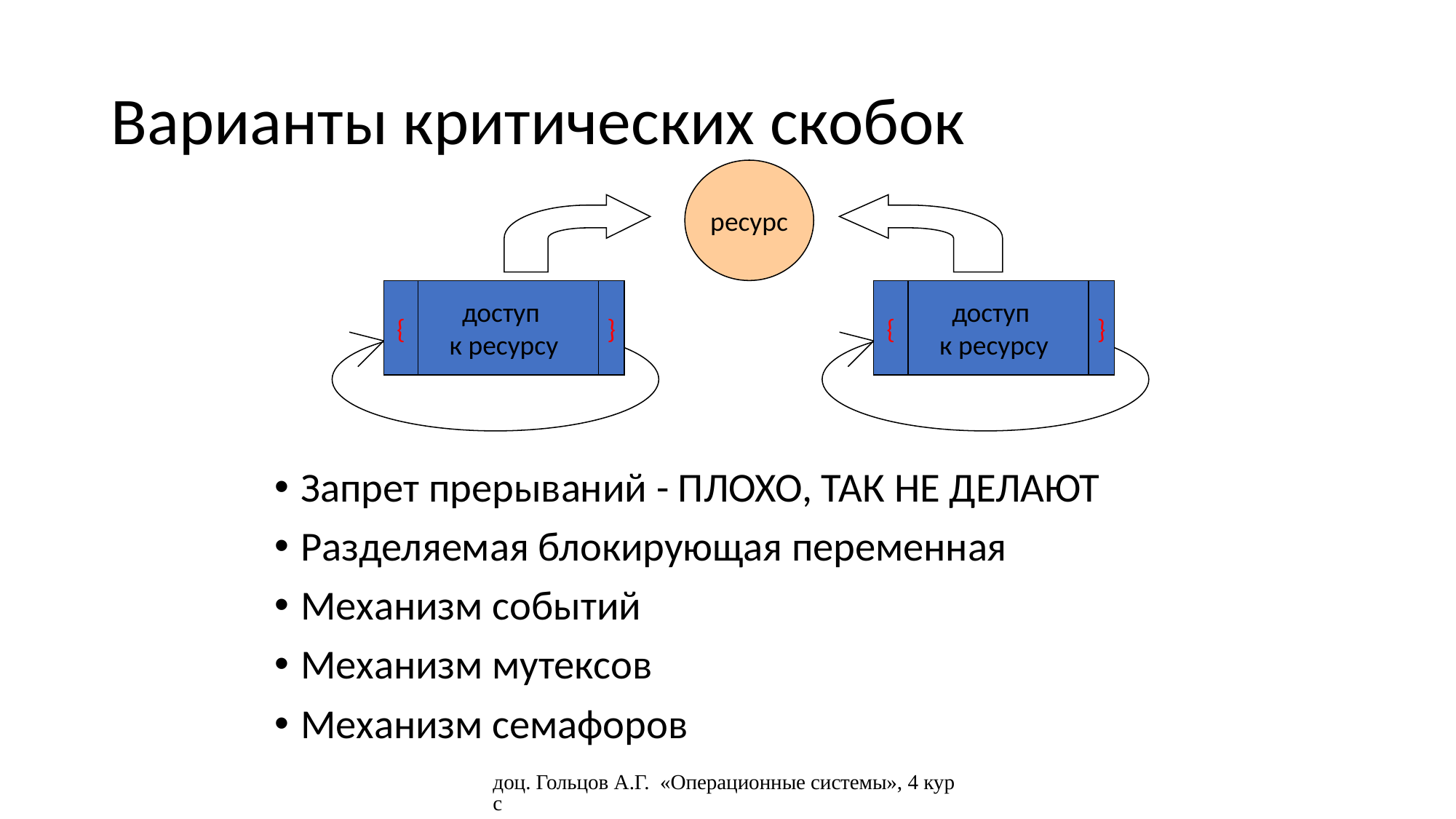

# Варианты критических скобок
ресурс

доступ
к ресурсу
{
}

доступ
к ресурсу
{
}

Запрет прерываний - ПЛОХО, ТАК НЕ ДЕЛАЮТ
Разделяемая блокирующая переменная
Механизм событий
Механизм мутексов
Механизм семафоров
доц. Гольцов А.Г.  «Операционные системы», 4 курс